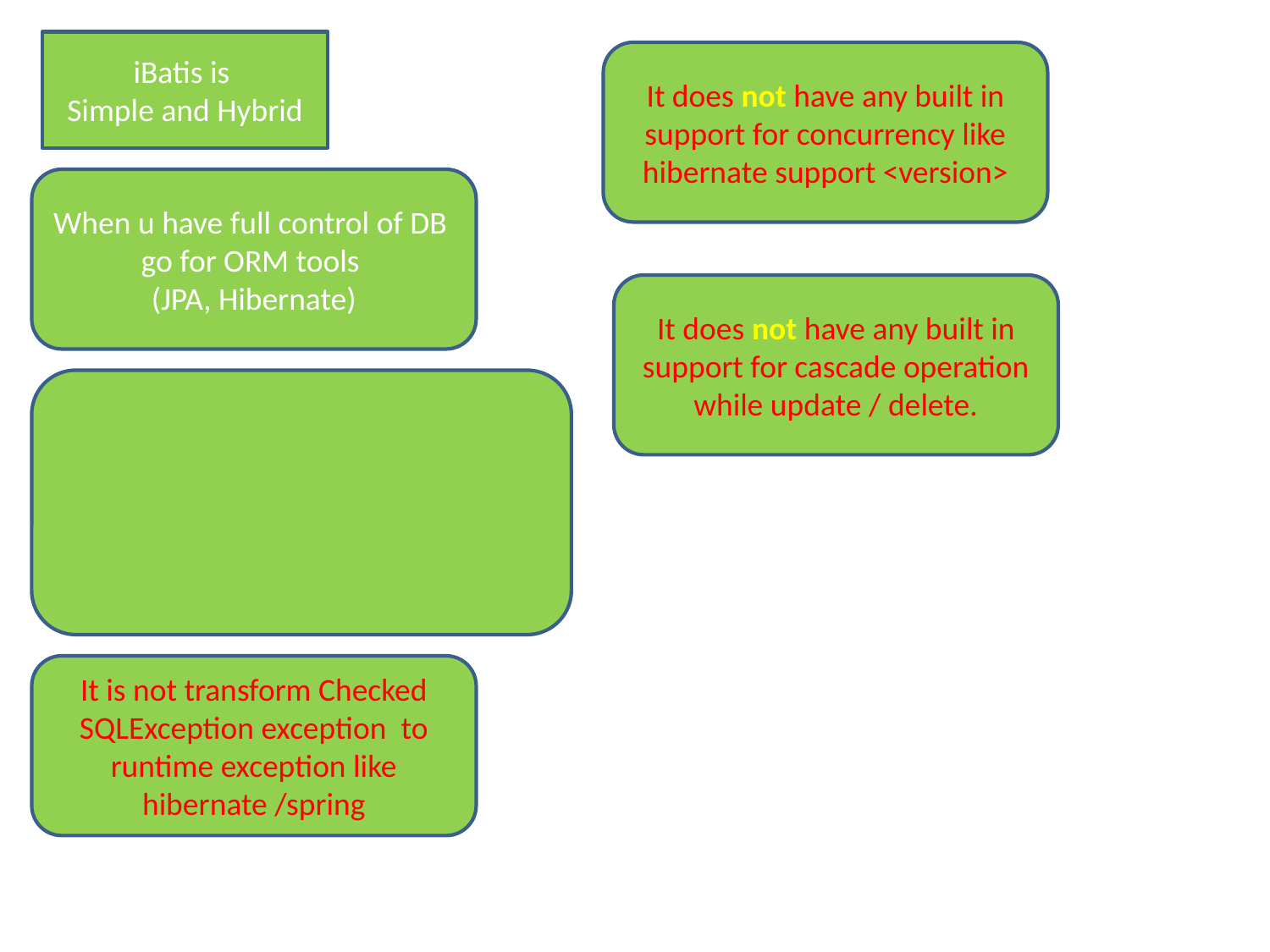

iBatis is
Simple and Hybrid
It does not have any built in support for concurrency like hibernate support <version>
When u have full control of DB  go for ORM tools
(JPA, Hibernate)
It does not have any built in support for cascade operation while update / delete.

It is not transform Checked SQLException exception  to runtime exception like hibernate /spring